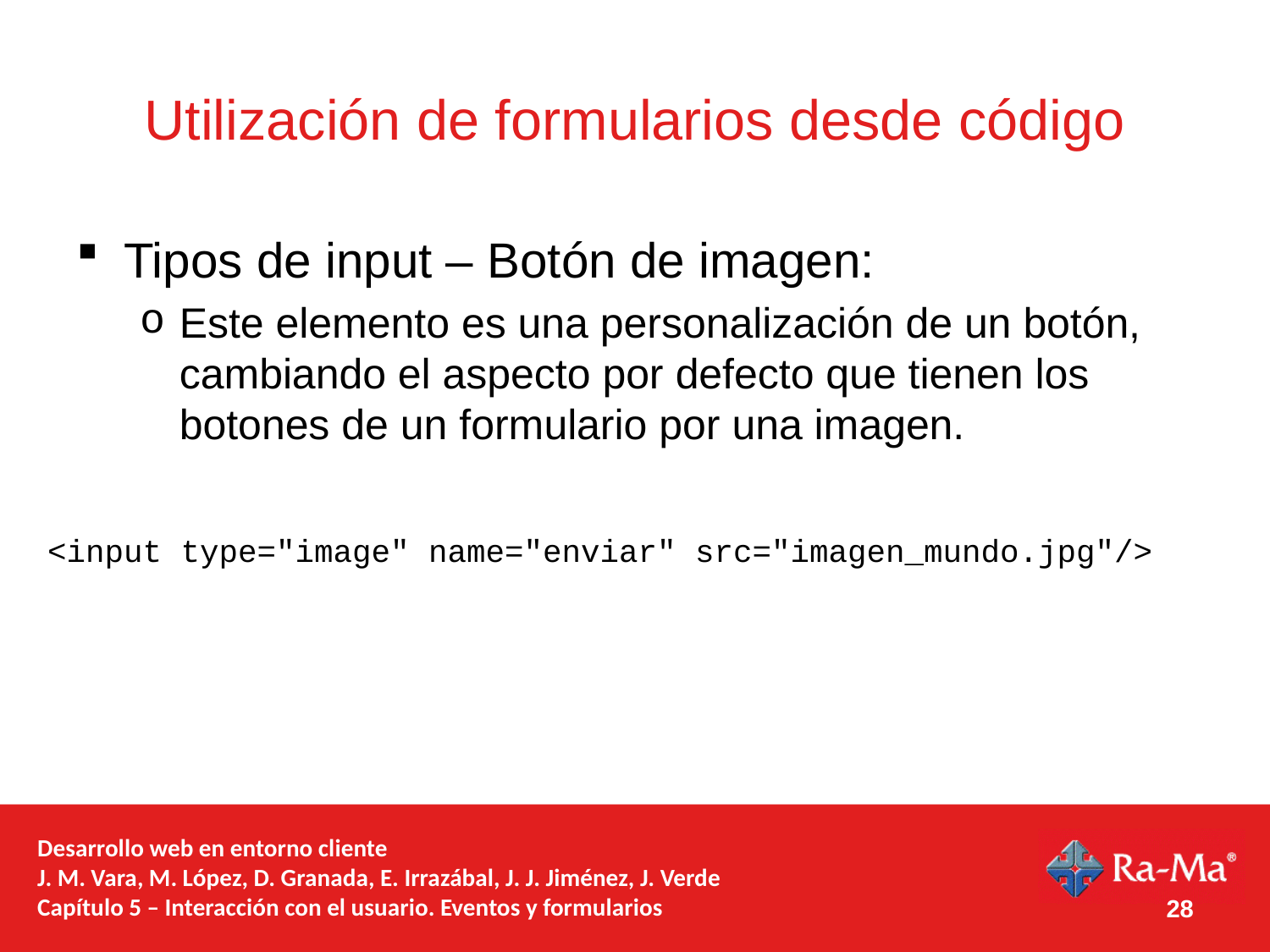

# Utilización de formularios desde código
Tipos de input – Botón de imagen:
Este elemento es una personalización de un botón, cambiando el aspecto por defecto que tienen los botones de un formulario por una imagen.
<input type="image" name="enviar" src="imagen_mundo.jpg"/>
Desarrollo web en entorno cliente
J. M. Vara, M. López, D. Granada, E. Irrazábal, J. J. Jiménez, J. Verde
Capítulo 5 – Interacción con el usuario. Eventos y formularios
28